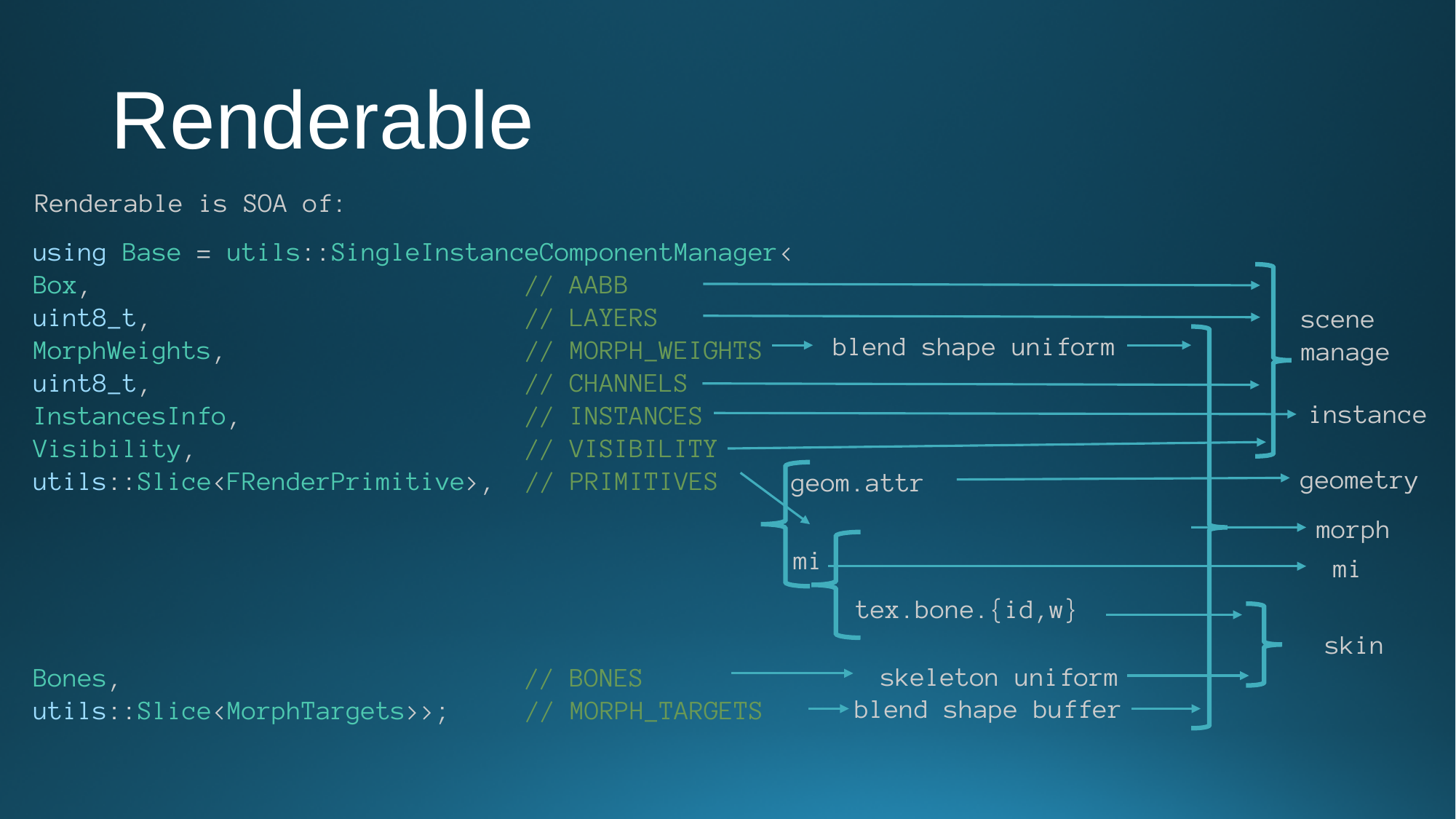

# Renderable
Renderable is SOA of:
using Base = utils::SingleInstanceComponentManager<
Box,                             // AABB
uint8_t,                         // LAYERS
MorphWeights,                    // MORPH_WEIGHTS
uint8_t,                         // CHANNELS
InstancesInfo,                   // INSTANCES
Visibility,                      // VISIBILITY
utils::Slice<FRenderPrimitive>,  // PRIMITIVES

Bones,                           // BONES
utils::Slice<MorphTargets>>;     // MORPH_TARGETS

scene
manage
blend shape uniform

instance
geometry
geom.attr

morph

mi
mi
tex.bone.{id,w}

skin
skeleton uniform
blend shape buffer